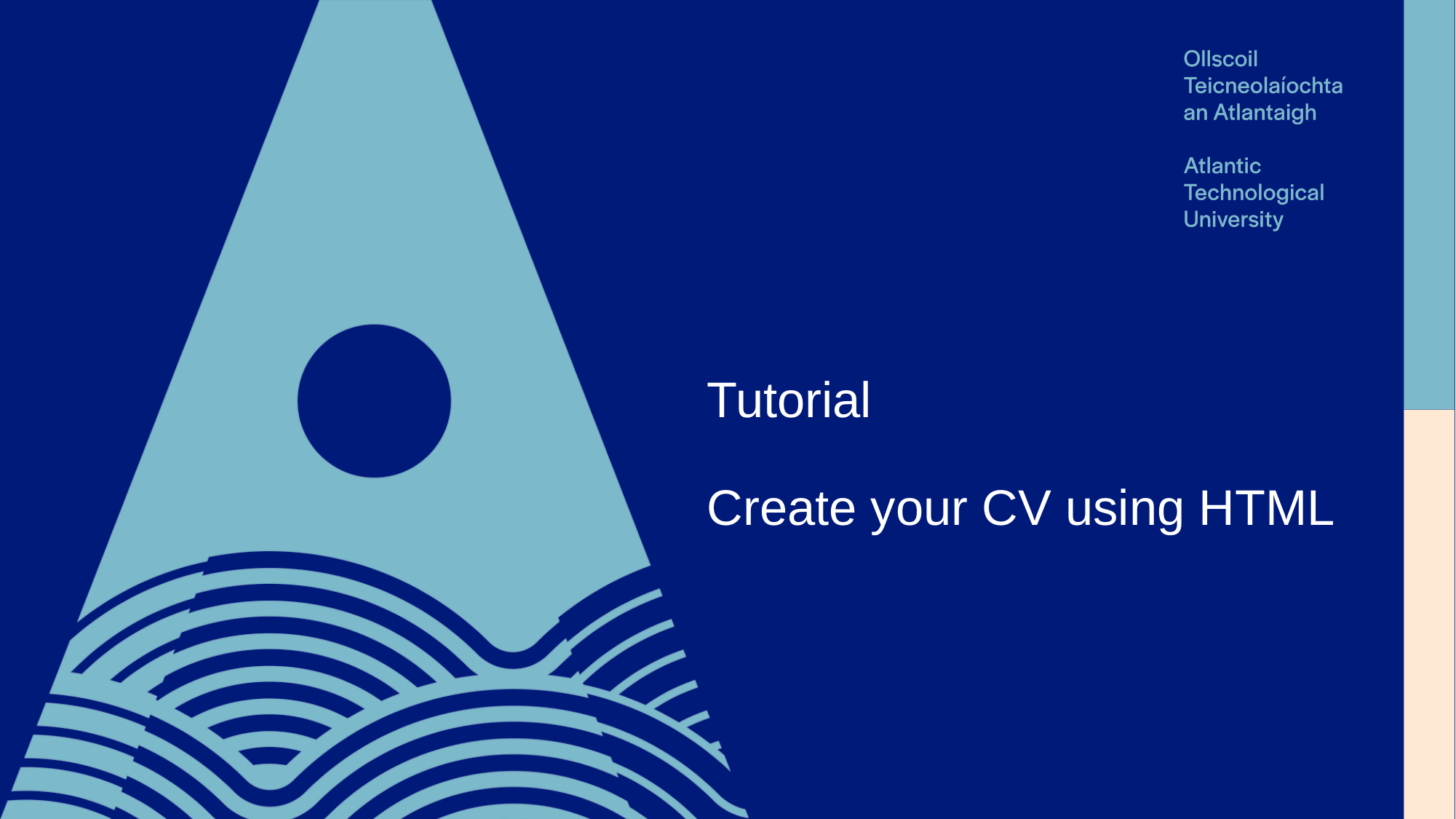

# Tutorial Create your CV using HTML